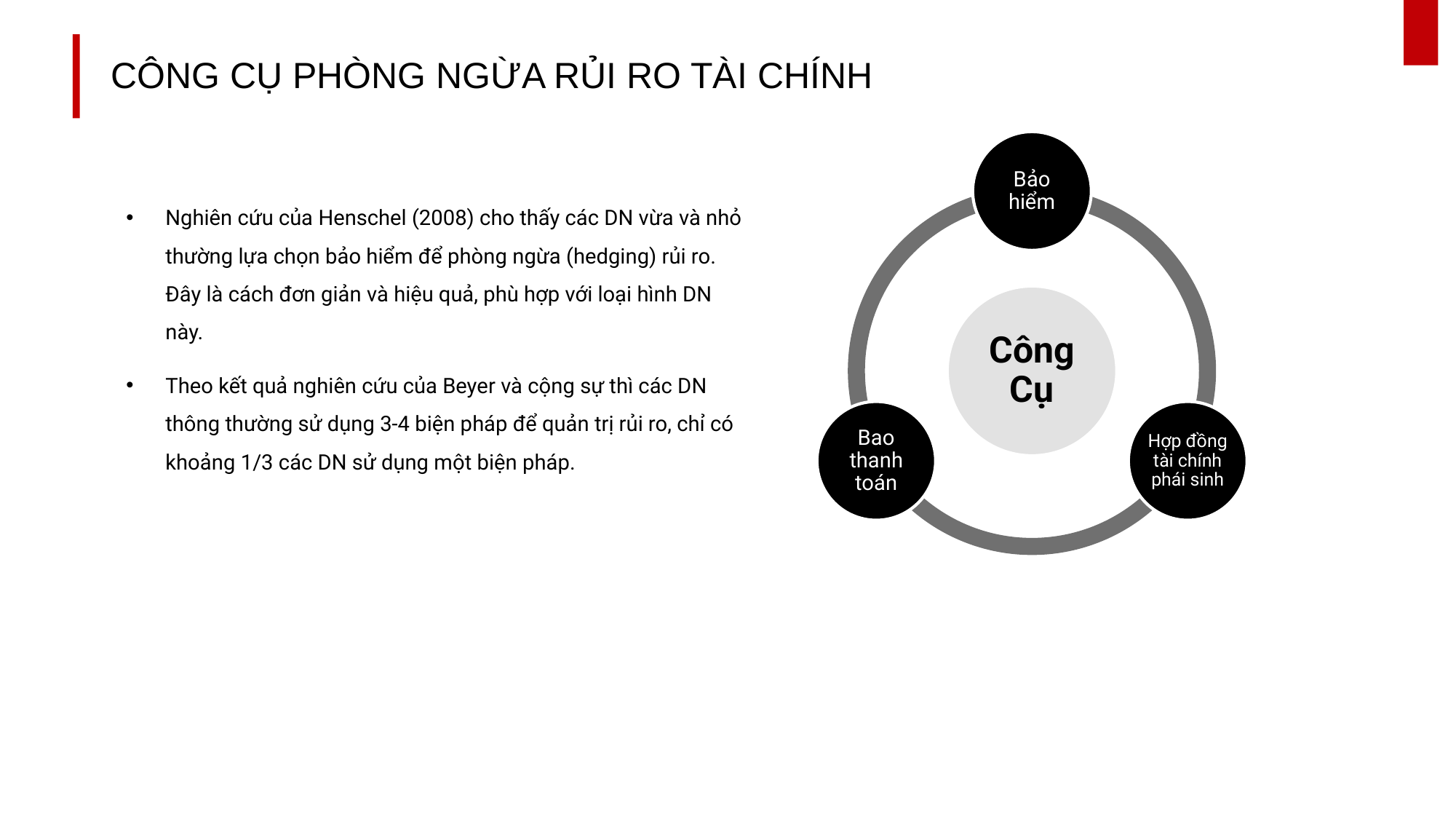

# CÔNG CỤ PHÒNG NGỪA RỦI RO TÀI CHÍNH
Công Cụ
Bảo hiểm
Hợp đồng tài chính phái sinh
Bao thanh toán
Nghiên cứu của Henschel (2008) cho thấy các DN vừa và nhỏ thường lựa chọn bảo hiểm để phòng ngừa (hedging) rủi ro. Đây là cách đơn giản và hiệu quả, phù hợp với loại hình DN này.
Theo kết quả nghiên cứu của Beyer và cộng sự thì các DN thông thường sử dụng 3-4 biện pháp để quản trị rủi ro, chỉ có khoảng 1/3 các DN sử dụng một biện pháp.